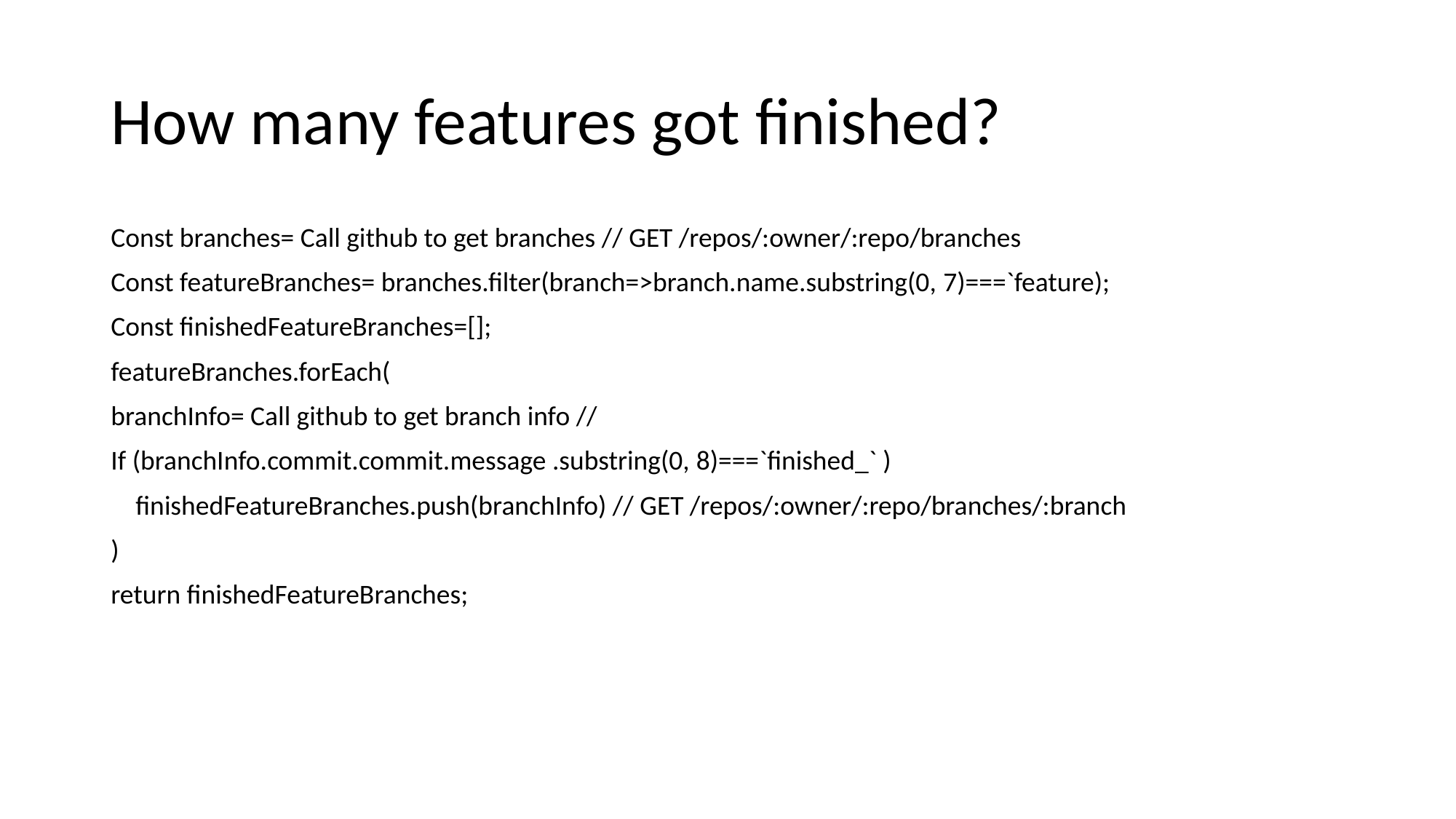

# How many features got finished?
Const branches= Call github to get branches // GET /repos/:owner/:repo/branches
Const featureBranches= branches.filter(branch=>branch.name.substring(0, 7)===`feature);
Const finishedFeatureBranches=[];
featureBranches.forEach(
branchInfo= Call github to get branch info //
If (branchInfo.commit.commit.message .substring(0, 8)===`finished_` )
    finishedFeatureBranches.push(branchInfo) // GET /repos/:owner/:repo/branches/:branch
)
return finishedFeatureBranches;